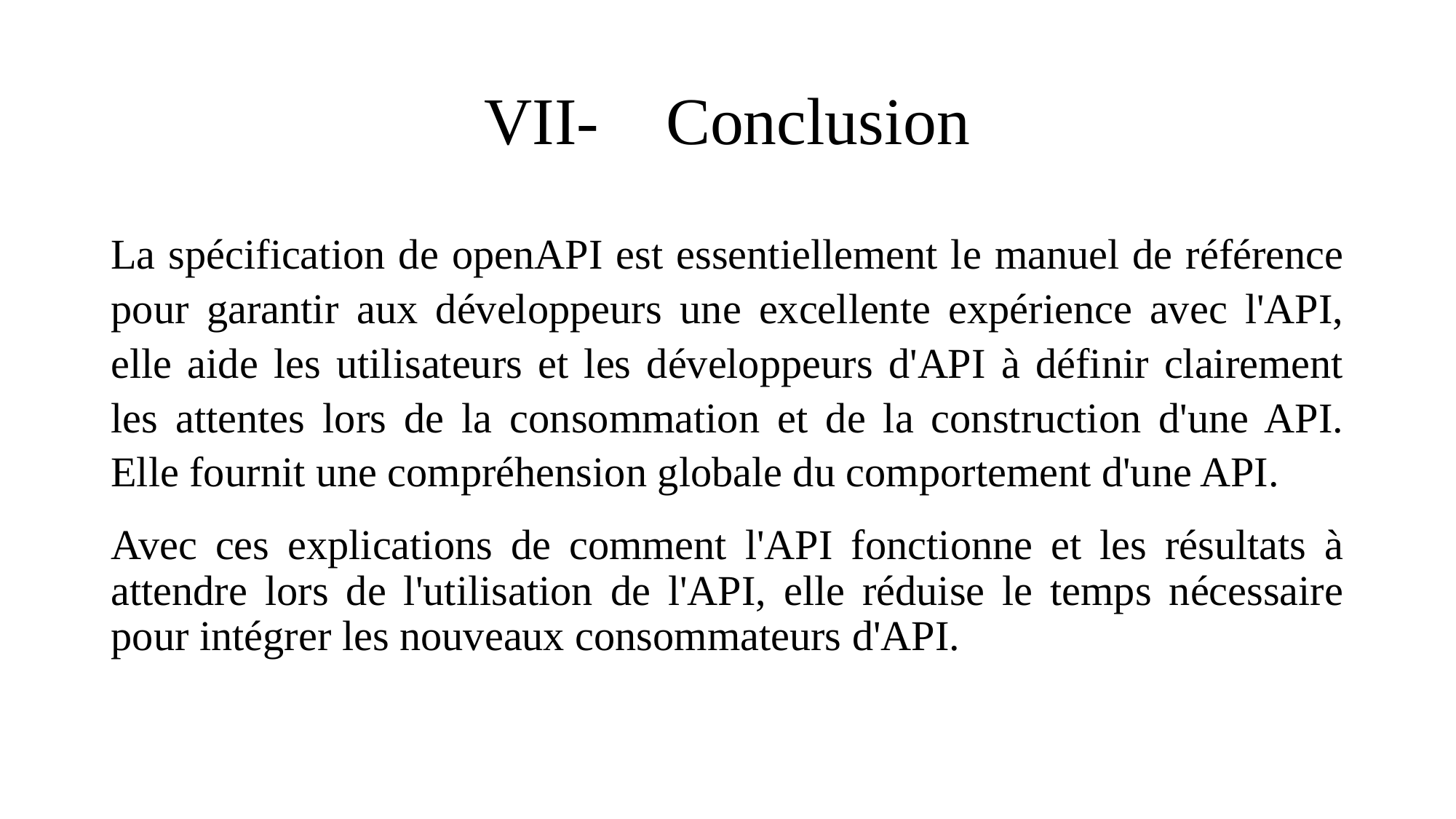

# VII-    Conclusion
La spécification de openAPI est essentiellement le manuel de référence pour garantir aux développeurs une excellente expérience avec l'API, elle aide les utilisateurs et les développeurs d'API à définir clairement les attentes lors de la consommation et de la construction d'une API. Elle fournit une compréhension globale du comportement d'une API.
Avec ces explications de comment l'API fonctionne et les résultats à attendre lors de l'utilisation de l'API, elle réduise le temps nécessaire pour intégrer les nouveaux consommateurs d'API.